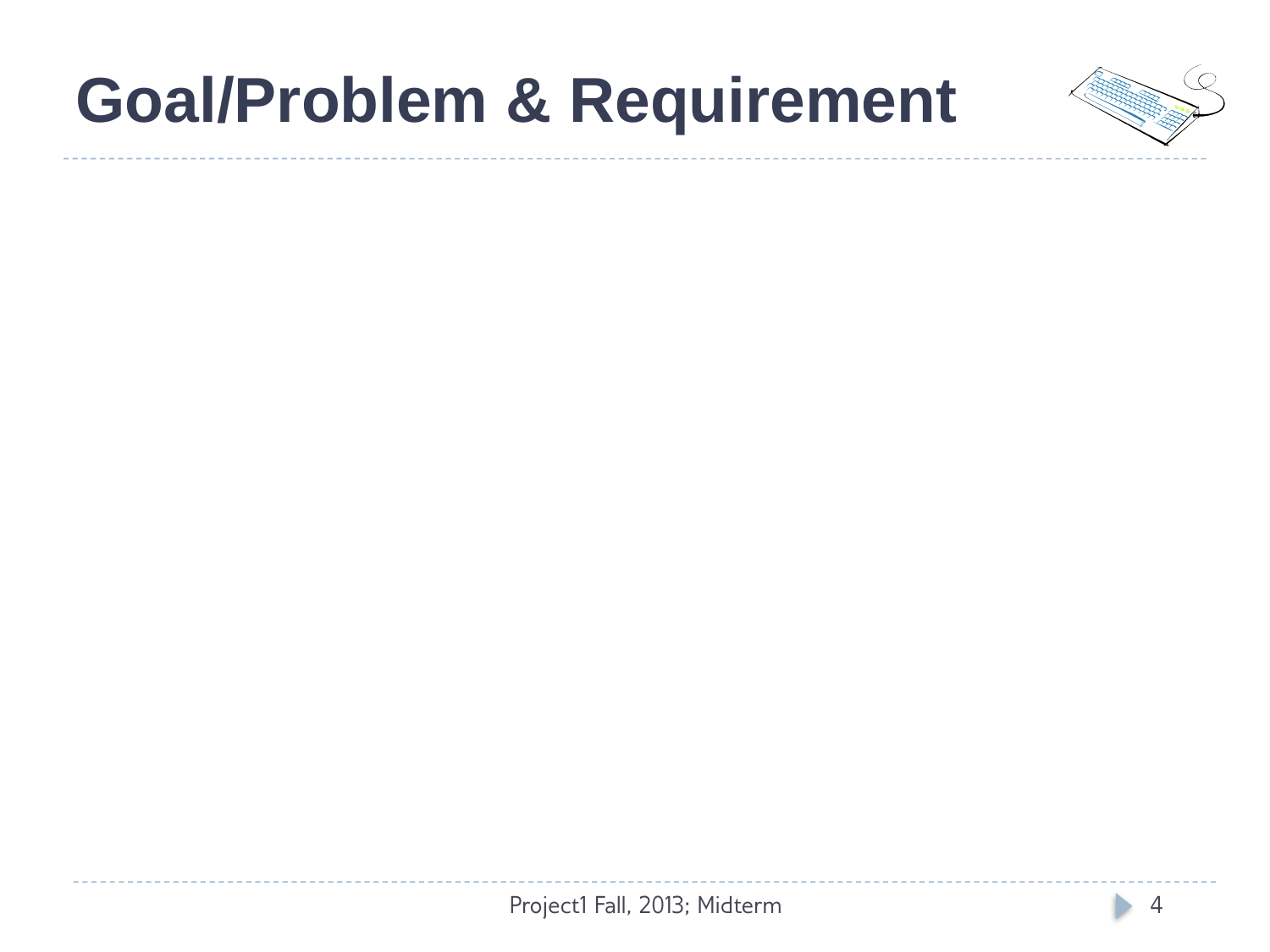

# Goal/Problem & Requirement

Project1 Fall, 2013; Midterm
4